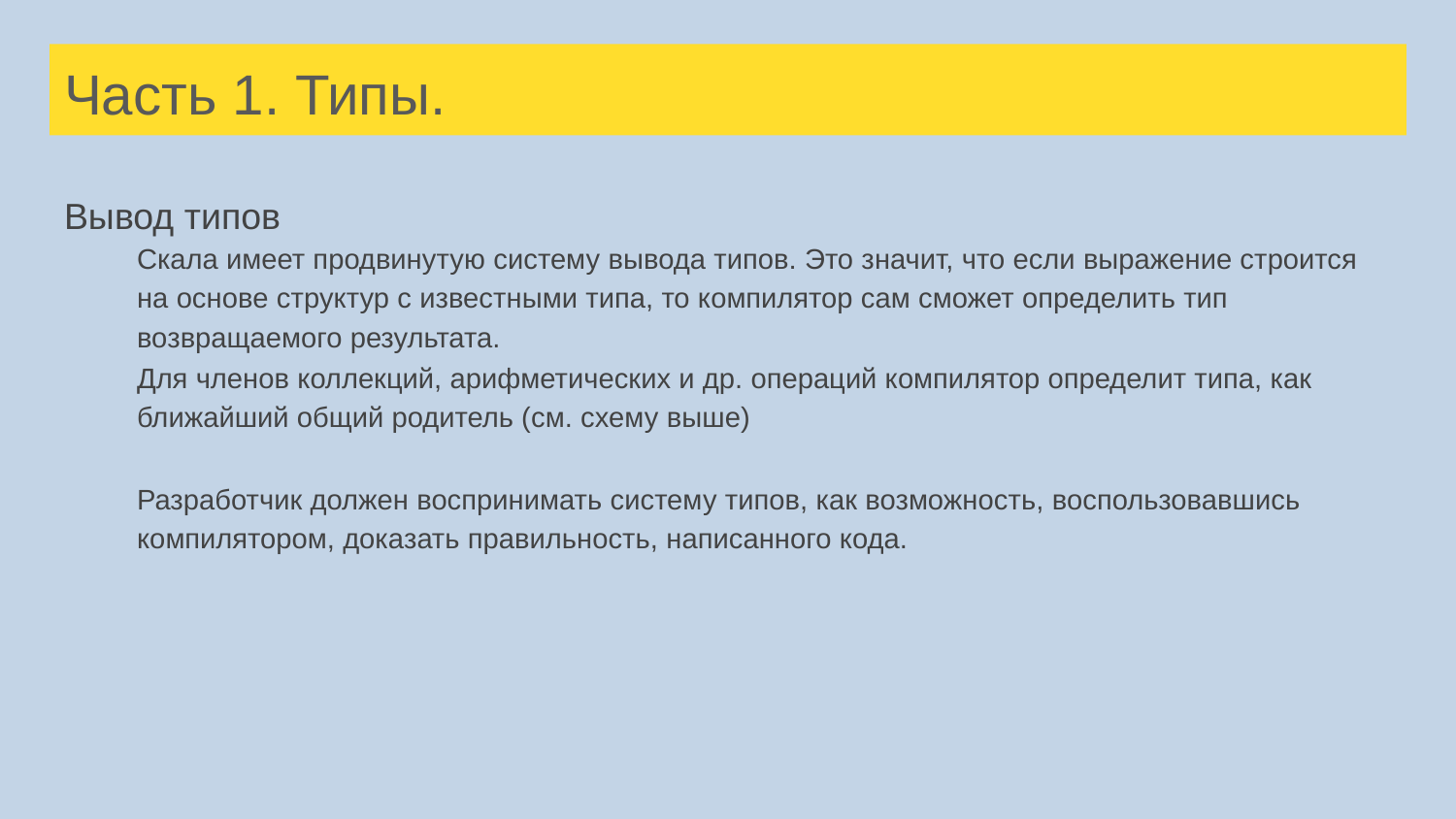

# Часть 1. Типы.
Вывод типов
Скала имеет продвинутую систему вывода типов. Это значит, что если выражение строится на основе структур с известными типа, то компилятор сам сможет определить тип возвращаемого результата.
Для членов коллекций, арифметических и др. операций компилятор определит типа, как ближайший общий родитель (см. схему выше)

Разработчик должен воспринимать систему типов, как возможность, воспользовавшись компилятором, доказать правильность, написанного кода.